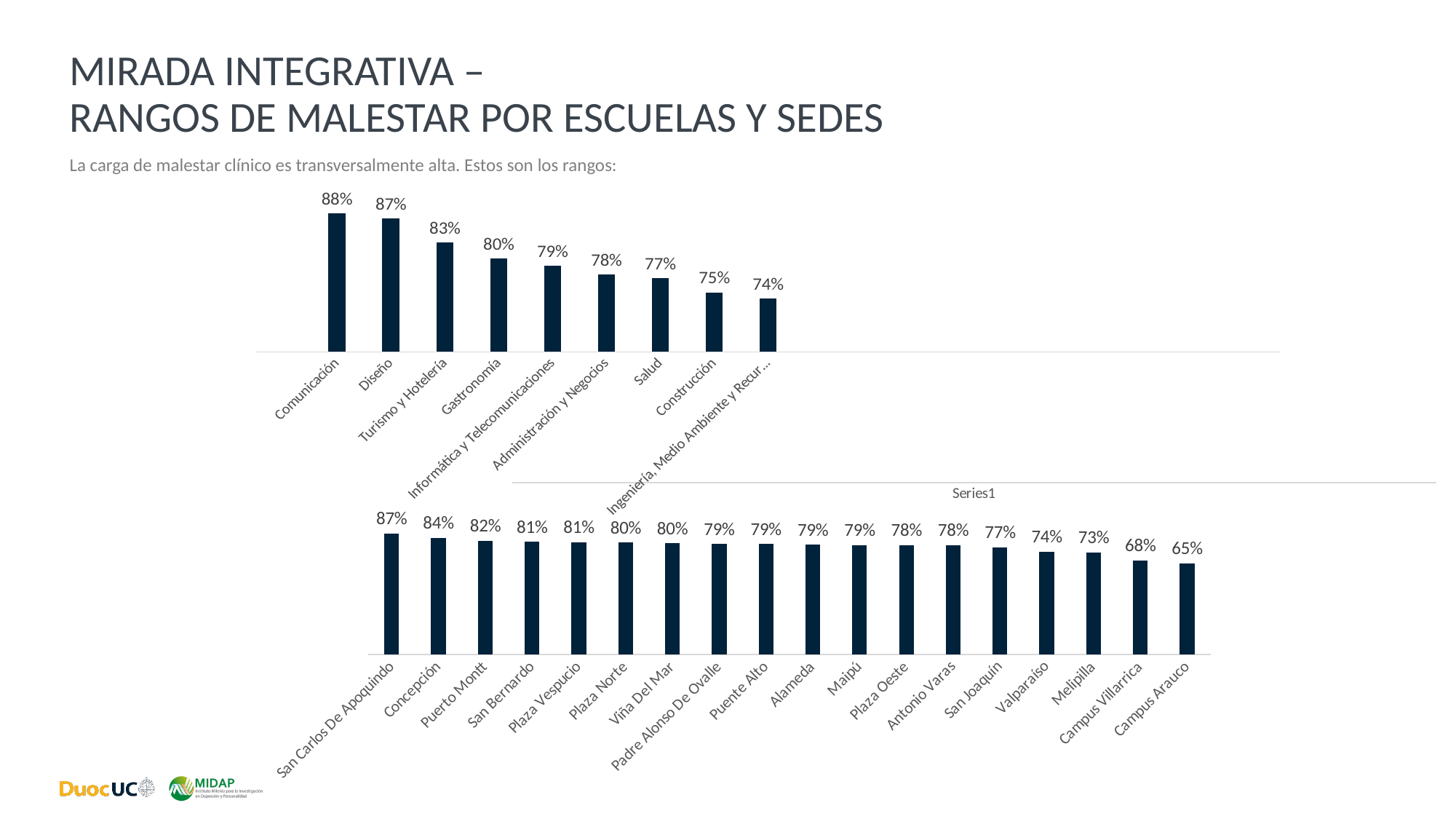

# Mirada integrativa – Rangos de malestar por Escuelas y Sedes
La carga de malestar clínico es transversalmente alta. Estos son los rangos:

### Chart

| Category | Serie 1 |
|---|---|
|  | None |

### Chart

| Category | Serie 1 |
|---|---|
|  | None |
| Comunicación | 0.8768768768768769 |
| Diseño | 0.8689655172413793 |
| Turismo y Hotelería | 0.8296460176991151 |
| Gastronomía | 0.8031674208144797 |
| Informática y Telecomunicaciones | 0.7909686817188638 |
| Administración y Negocios | 0.7768532526475038 |
| Salud | 0.7704752275025278 |
| Construcción | 0.7475862068965518 |
| Ingeniería, Medio Ambiente y Recursos Naturales | 0.7376373626373627 |

### Chart

| Category | Serie 1 |
|---|---|
| San Carlos De Apoquindo | 0.8704318936877077 |
| Concepción | 0.8367346938775511 |
| Puerto Montt | 0.8181818181818182 |
| San Bernardo | 0.8087431693989071 |
| Plaza Vespucio | 0.8067484662576687 |
| Plaza Norte | 0.8047337278106509 |
| Viña Del Mar | 0.7981366459627329 |
| Padre Alonso De Ovalle | 0.7934537246049661 |
| Puente Alto | 0.7932584269662921 |
| Alameda | 0.78839590443686 |
| Maipú | 0.7865961199294532 |
| Plaza Oeste | 0.7847082494969819 |
| Antonio Varas | 0.7844202898550725 |
| San Joaquín | 0.7710843373493976 |
| Valparaíso | 0.739100817438692 |
| Melipilla | 0.7336860670194003 |
| Campus Villarrica | 0.6774193548387096 |
| Campus Arauco | 0.6538461538461539 |